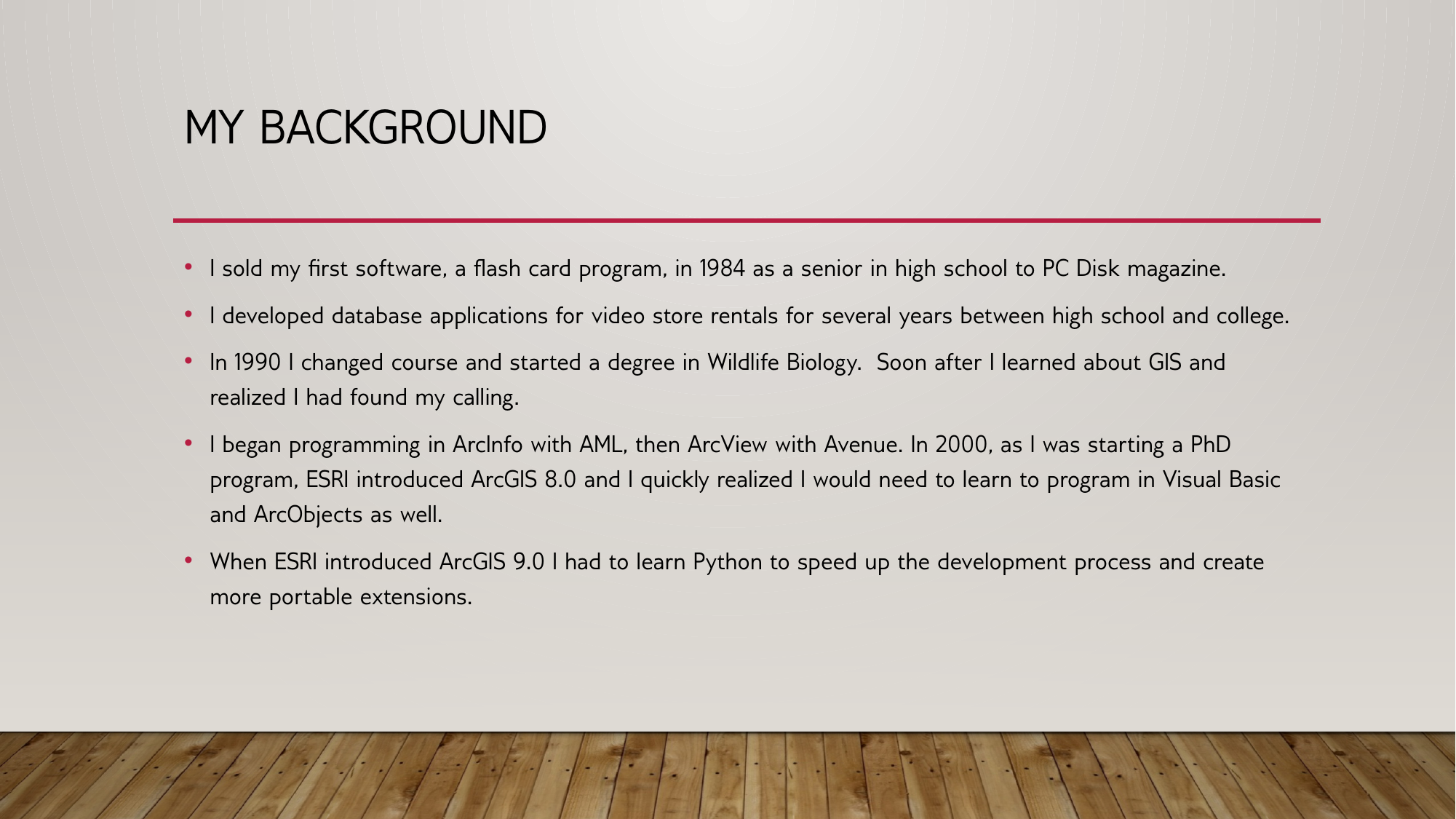

# My background
I sold my first software, a flash card program, in 1984 as a senior in high school to PC Disk magazine.
I developed database applications for video store rentals for several years between high school and college.
In 1990 I changed course and started a degree in Wildlife Biology.  Soon after I learned about GIS and realized I had found my calling.
I began programming in ArcInfo with AML, then ArcView with Avenue. In 2000, as I was starting a PhD program, ESRI introduced ArcGIS 8.0 and I quickly realized I would need to learn to program in Visual Basic and ArcObjects as well.
When ESRI introduced ArcGIS 9.0 I had to learn Python to speed up the development process and create more portable extensions.